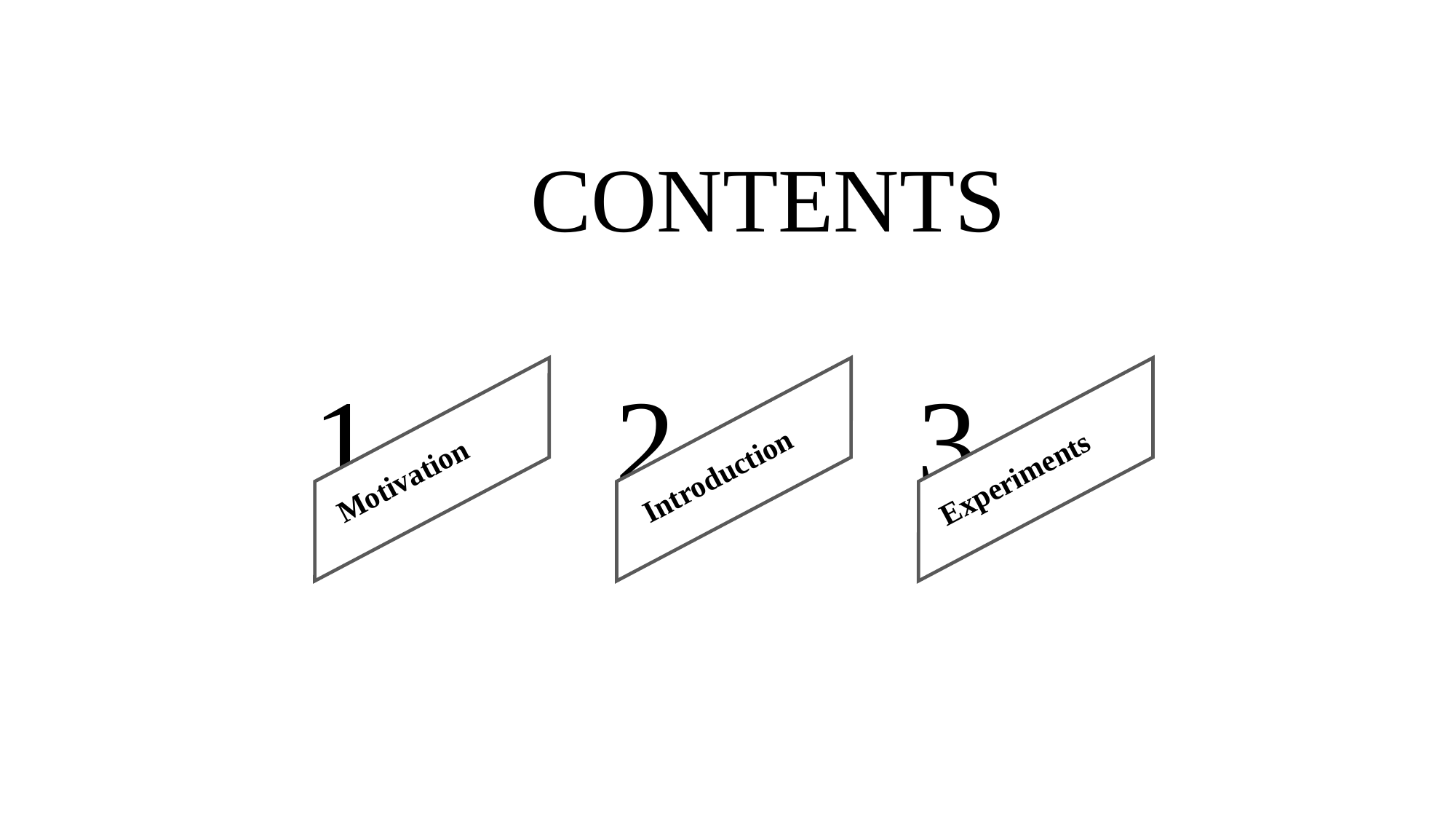

CONTENTS
1

2

Introduction
3

Experiments
Motivation